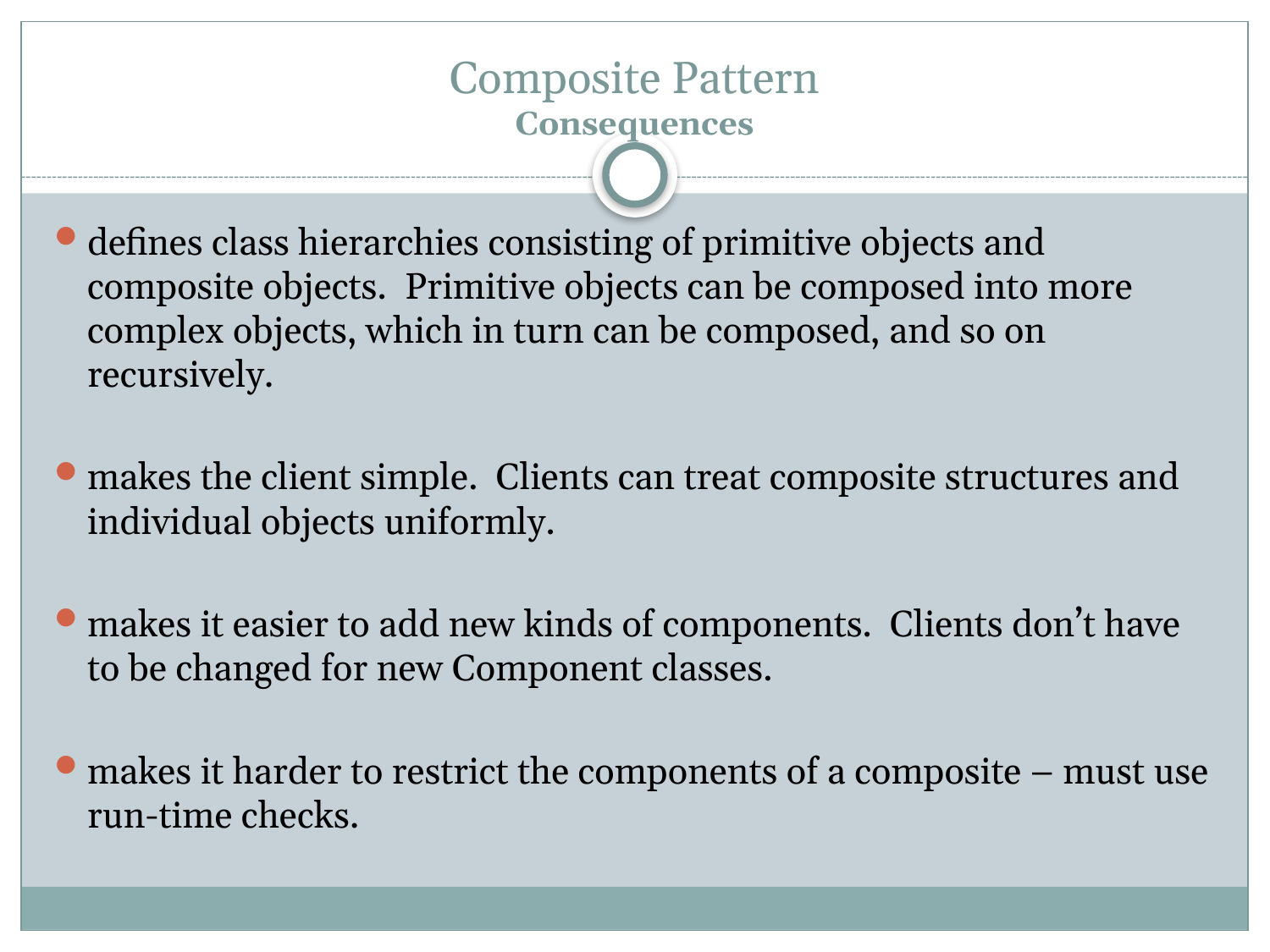

# Composite Pattern Consequences
defines class hierarchies consisting of primitive objects and composite objects.  Primitive objects can be composed into more complex objects, which in turn can be composed, and so on recursively.

makes the client simple.  Clients can treat composite structures and individual objects uniformly.

makes it easier to add new kinds of components.  Clients don’t have to be changed for new Component classes.

makes it harder to restrict the components of a composite – must use run-time checks.